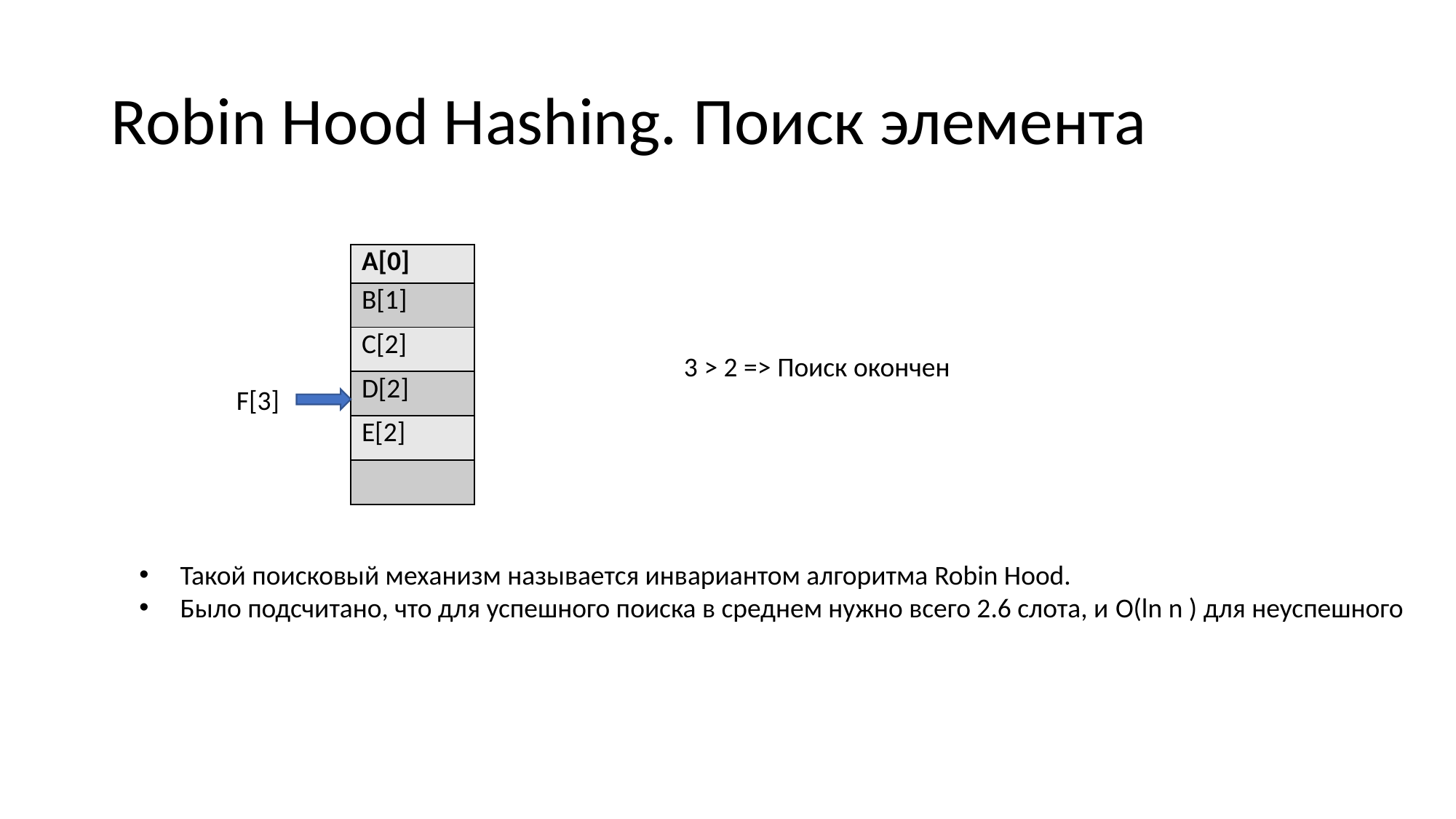

# Robin Hood Hashing. Поиск элемента
| A[0] |
| --- |
| B[1] |
| C[2] |
| D[2] |
| E[2] |
|  |
3 > 2 => Поиск окончен
F[3]

Такой поисковый механизм называется инвариантом алгоритма Robin Hood.
Было подсчитано, что для успешного поиска в среднем нужно всего 2.6 слота, и O(ln n ) для неуспешного